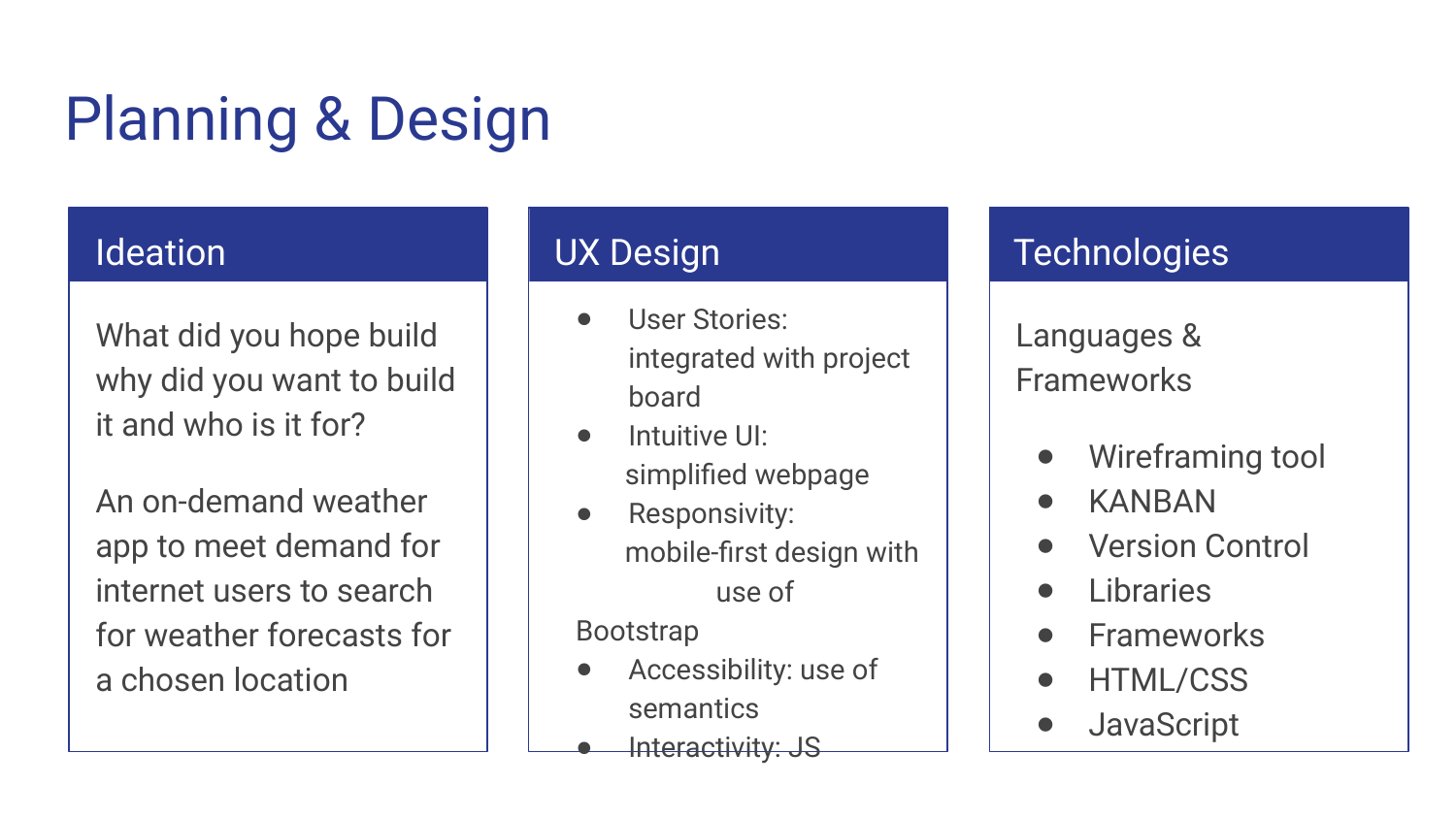

# Planning & Design

Ideation

UX Design

Technologies
User Stories: integrated with project board
Intuitive UI:
       simplified webpage
Responsivity:
       mobile-first design with                     use of Bootstrap
Accessibility: use of semantics
Interactivity: JS

What did you hope build why did you want to build it and who is it for?
An on-demand weather app to meet demand for internet users to search for weather forecasts for a chosen location
Languages & Frameworks
Wireframing tool
KANBAN
Version Control
Libraries
Frameworks
HTML/CSS
JavaScript